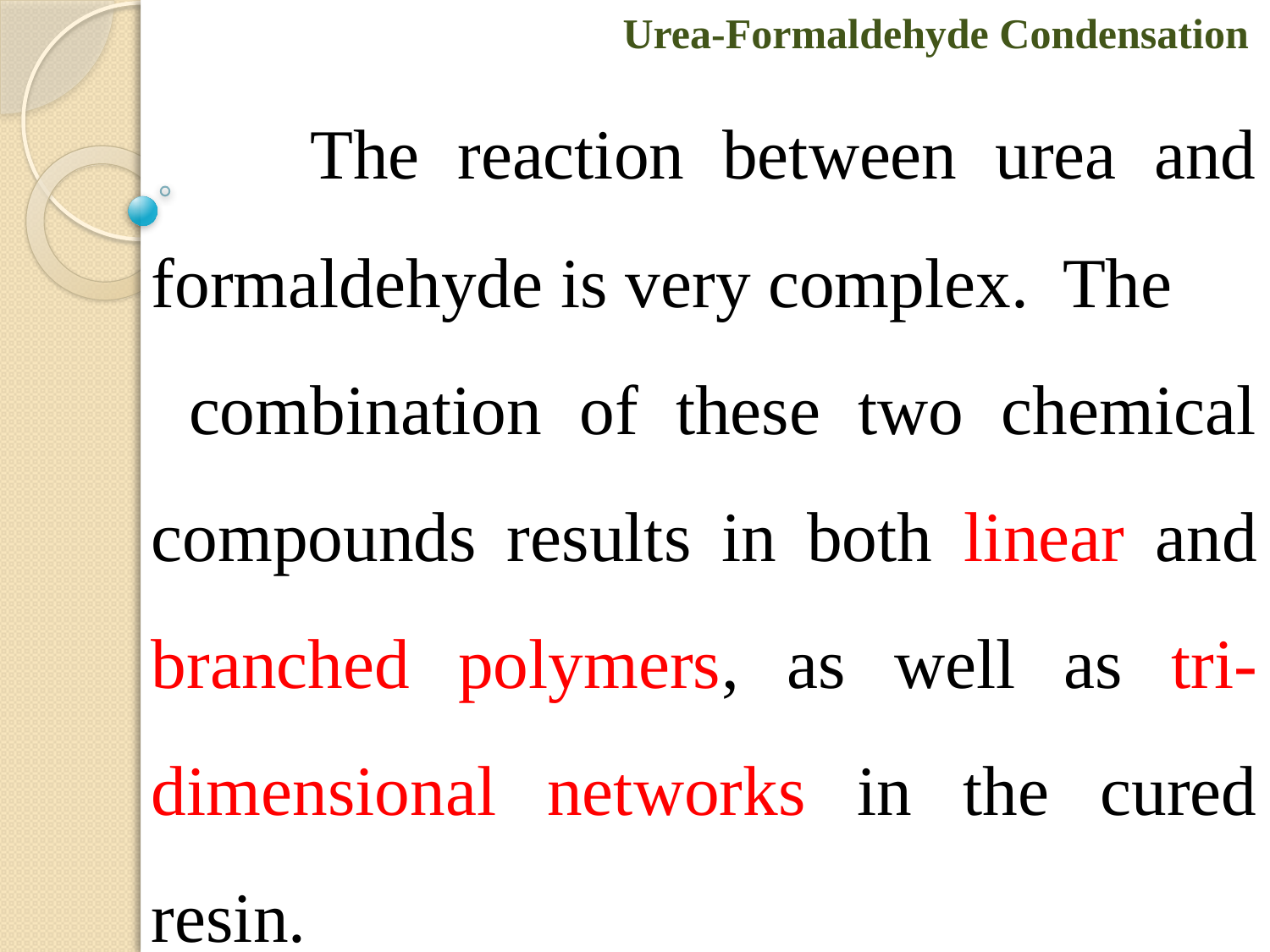

Urea-Formaldehyde Condensation
    The reaction between urea and formaldehyde is very complex.  The
 combination of these two chemical compounds results in both linear and branched polymers, as well as tri-dimensional networks in the cured resin.